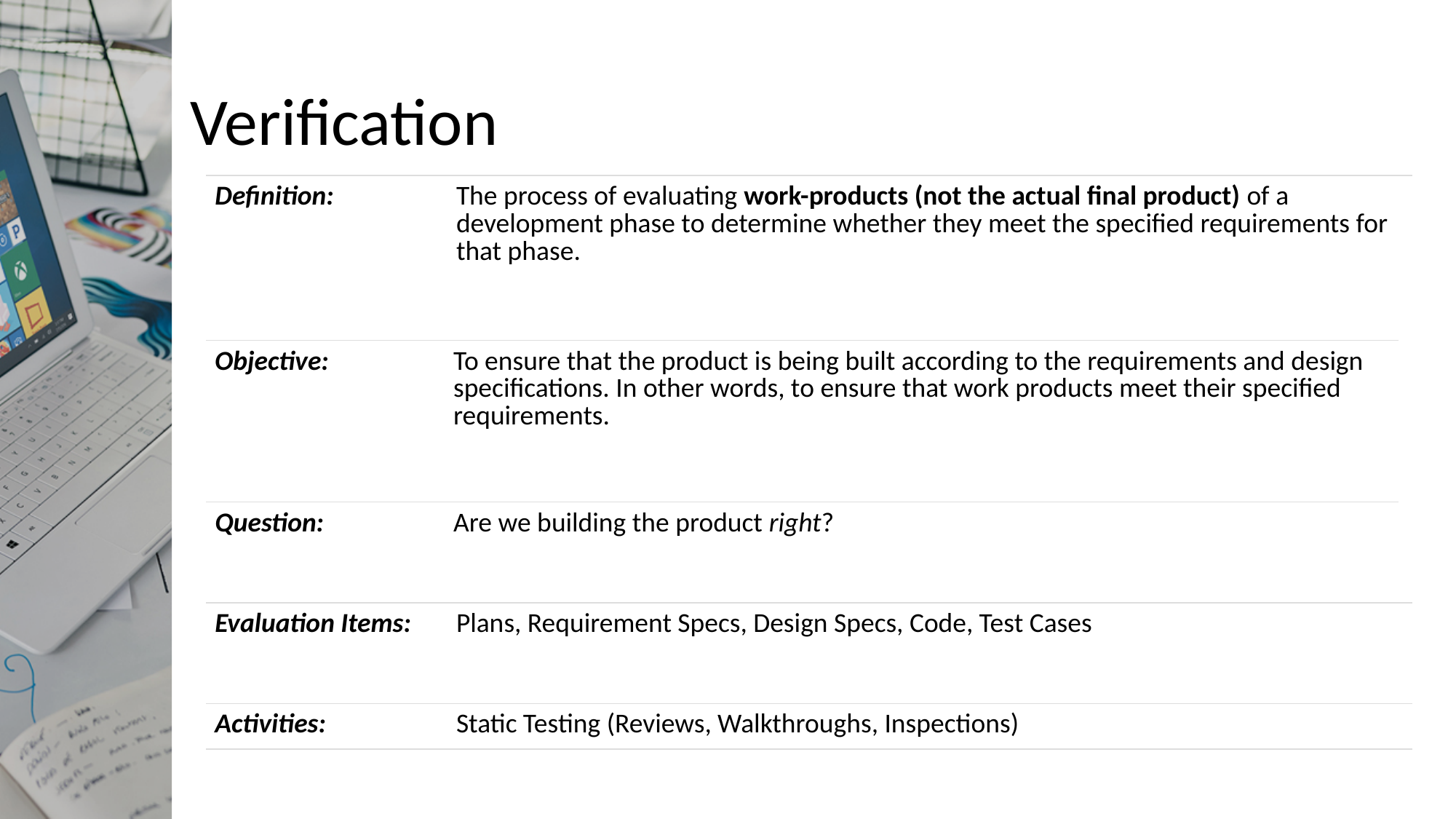

# Verification
| Definition: | The process of evaluating work-products (not the actual final product) of a development phase to determine whether they meet the specified requirements for that phase. |
| --- | --- |
| Objective: | To ensure that the product is being built according to the requirements and design specifications. In other words, to ensure that work products meet their specified requirements. |
| --- | --- |
| Question: | Are we building the product right? |
| --- | --- |
| Evaluation Items: | Plans, Requirement Specs, Design Specs, Code, Test Cases |
| --- | --- |
| Activities: | Static Testing (Reviews, Walkthroughs, Inspections) |
| --- | --- |